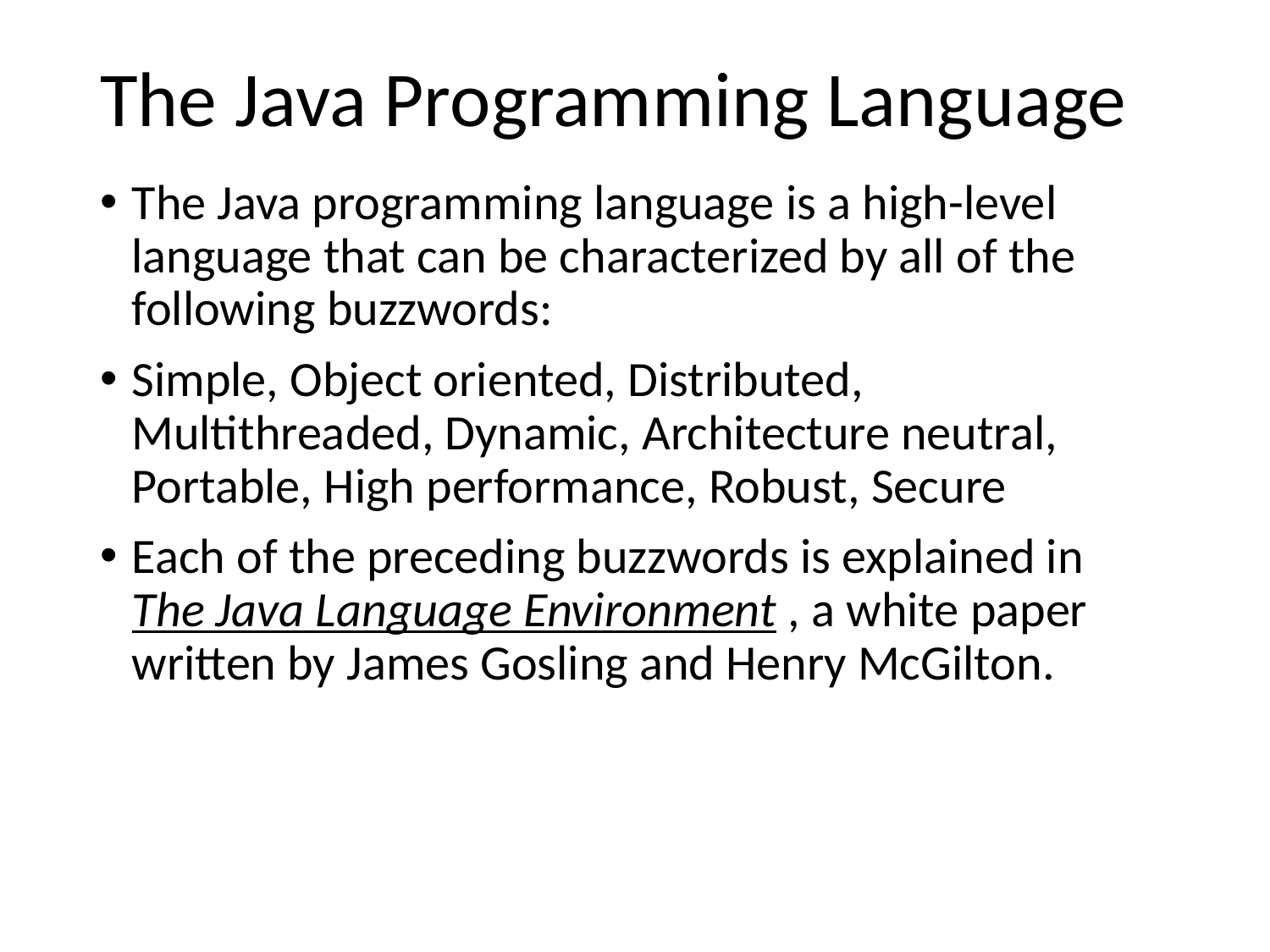

# The Java Programming Language
The Java programming language is a high-level language that can be characterized by all of the following buzzwords:
Simple, Object oriented, Distributed, Multithreaded, Dynamic, Architecture neutral, Portable, High performance, Robust, Secure
Each of the preceding buzzwords is explained in The Java Language Environment , a white paper written by James Gosling and Henry McGilton.